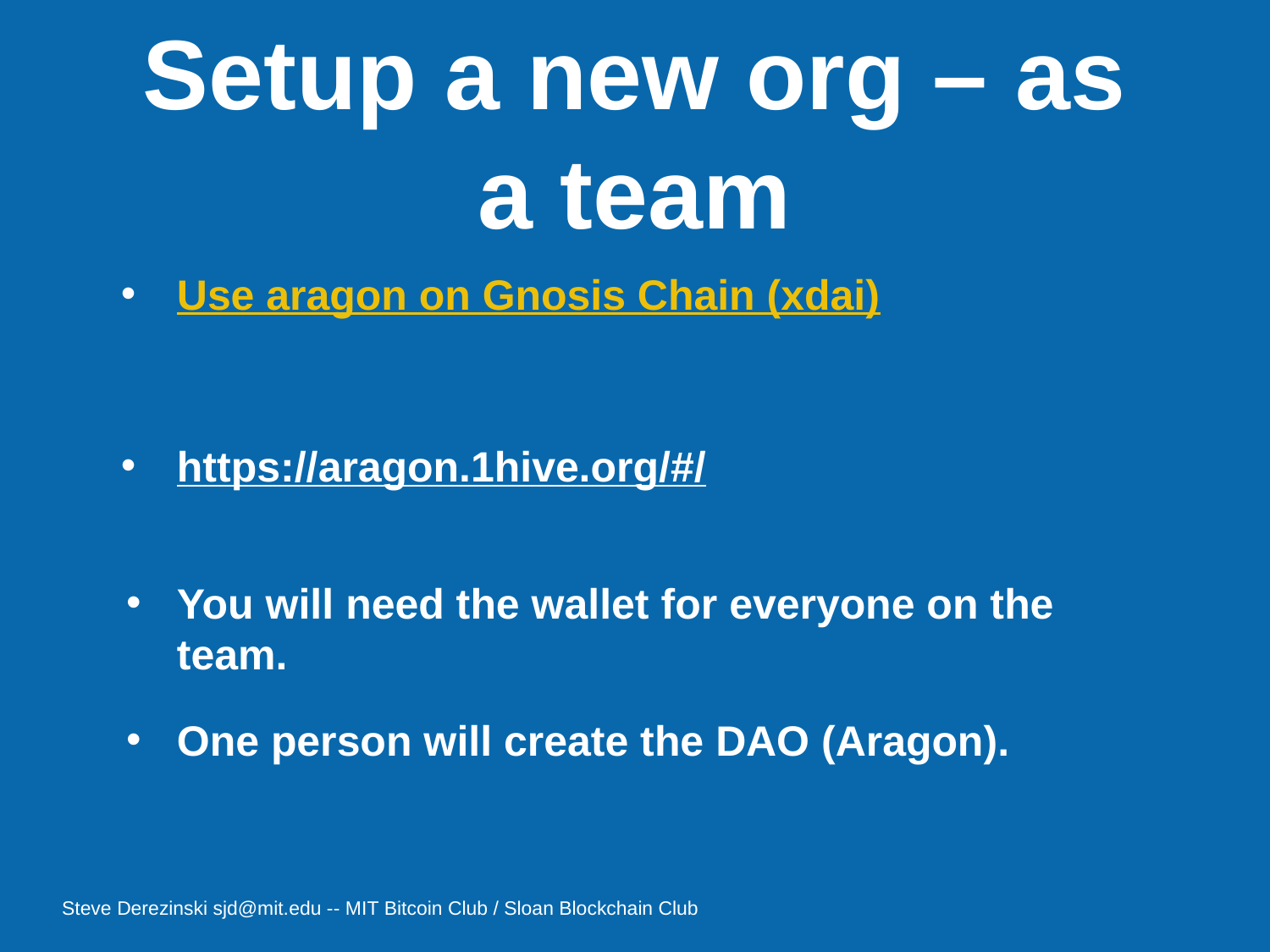

# Setup a new org – as a team
Use aragon on Gnosis Chain (xdai)

https://aragon.1hive.org/#/
You will need the wallet for everyone on the team.
One person will create the DAO (Aragon).
Steve Derezinski sjd@mit.edu -- MIT Bitcoin Club / Sloan Blockchain Club